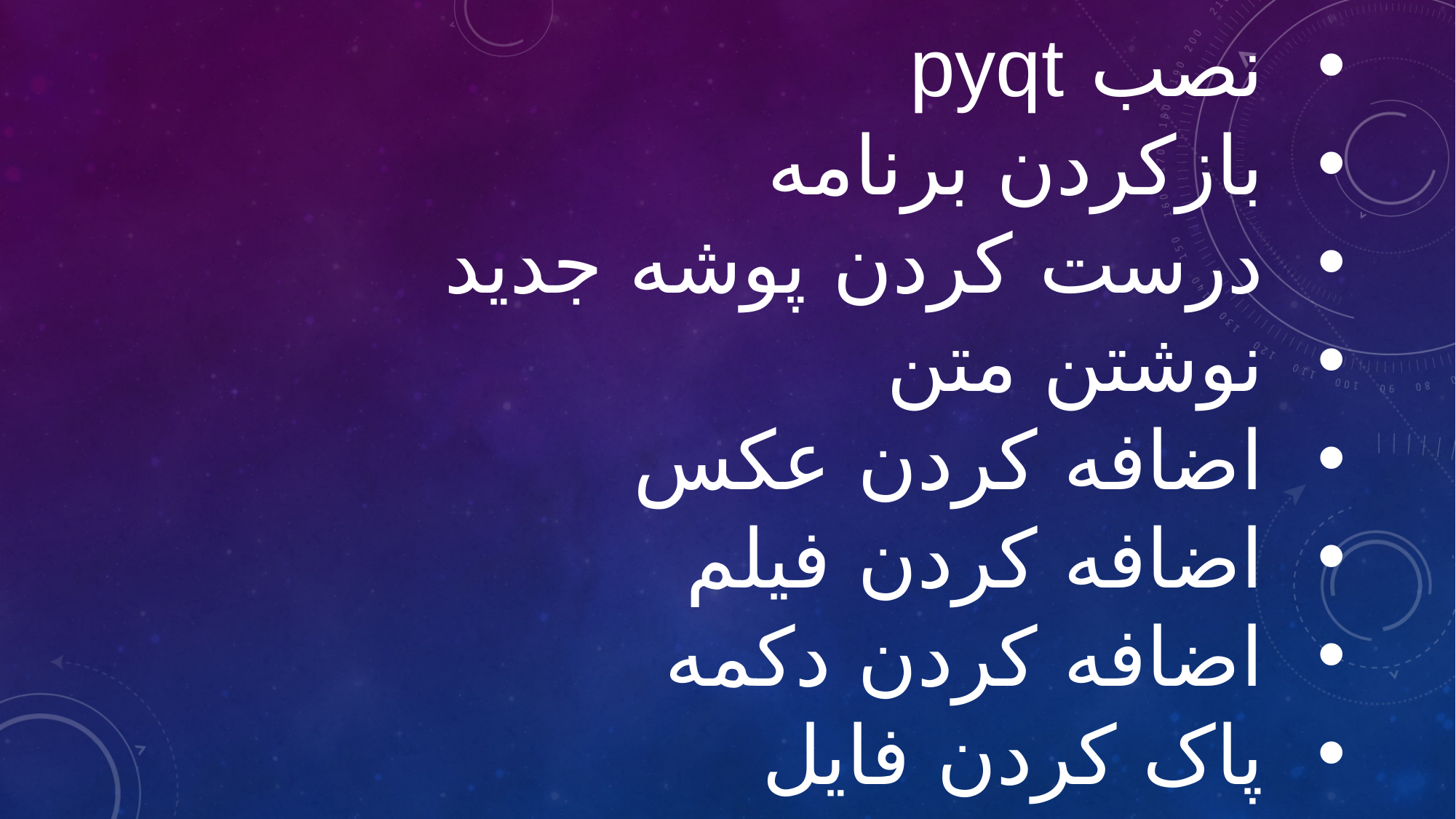

نصب pyqt
بازکردن برنامه
درست کردن پوشه جدید
نوشتن متن
اضافه کردن عکس
اضافه کردن فیلم
اضافه کردن دکمه
پاک کردن فایل